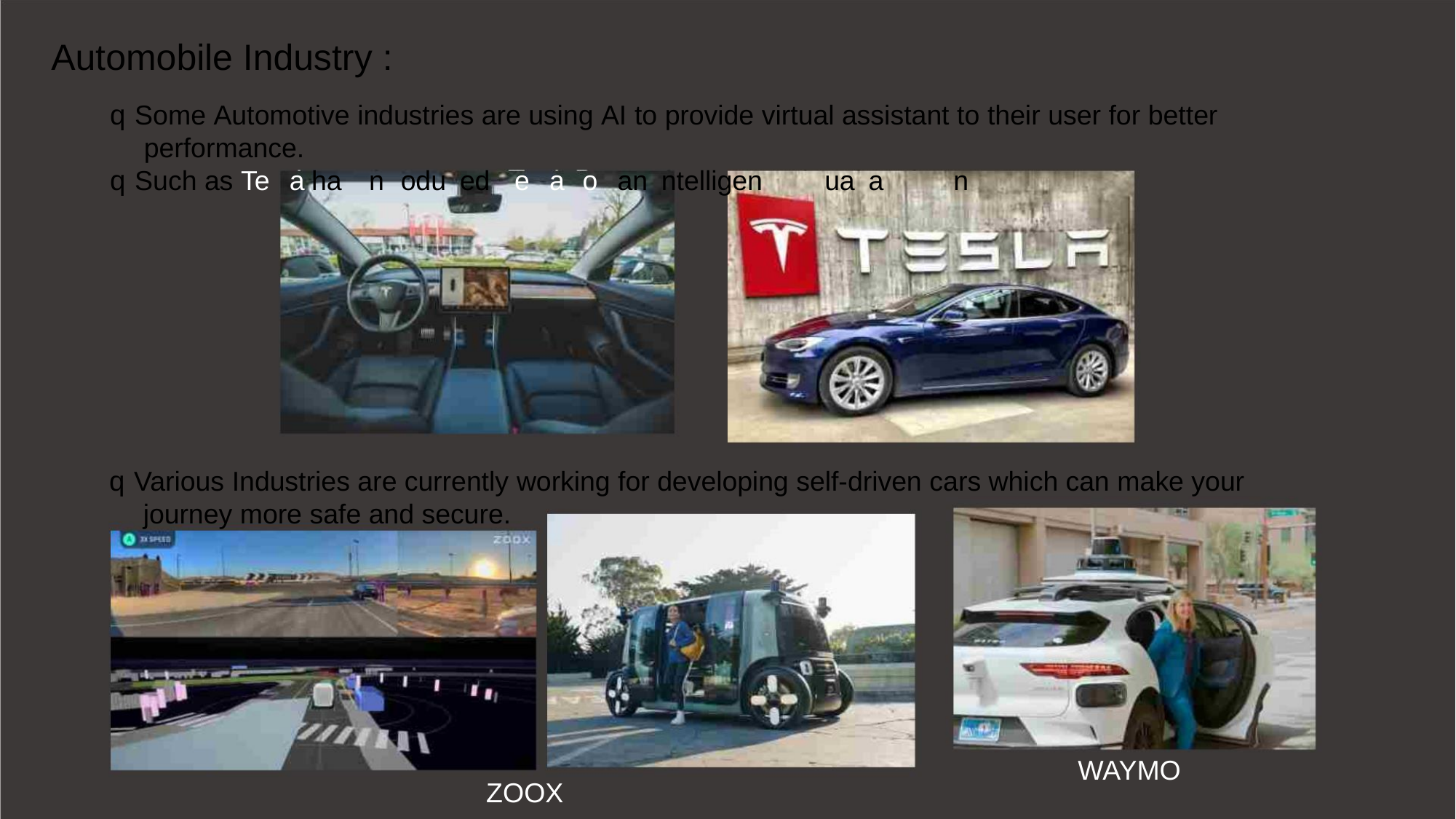

Automobile Industry :
q Some Automotive industries are using AI to provide virtual assistant to their user for better
performance.
q Such as Te a ha n odu ed e a o an ntelligen
ua a
n
q Various Industries are currently working for developing self-driven cars which can make your
journey more safe and secure.
WAYMO
ZOOX